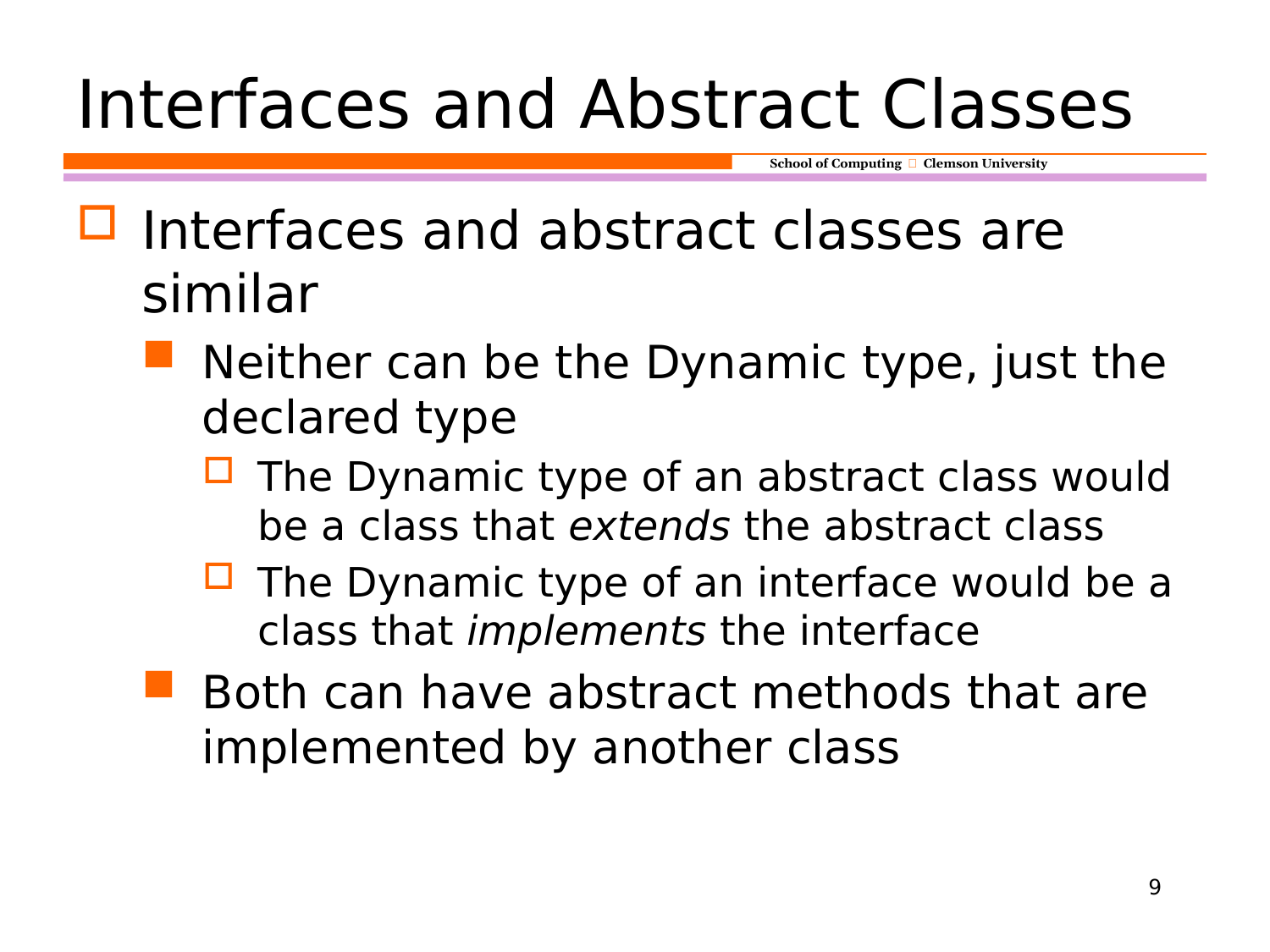

# Interfaces and Abstract Classes
Interfaces and abstract classes are similar
Neither can be the Dynamic type, just the declared type
The Dynamic type of an abstract class would be a class that extends the abstract class
The Dynamic type of an interface would be a class that implements the interface
Both can have abstract methods that are implemented by another class
9